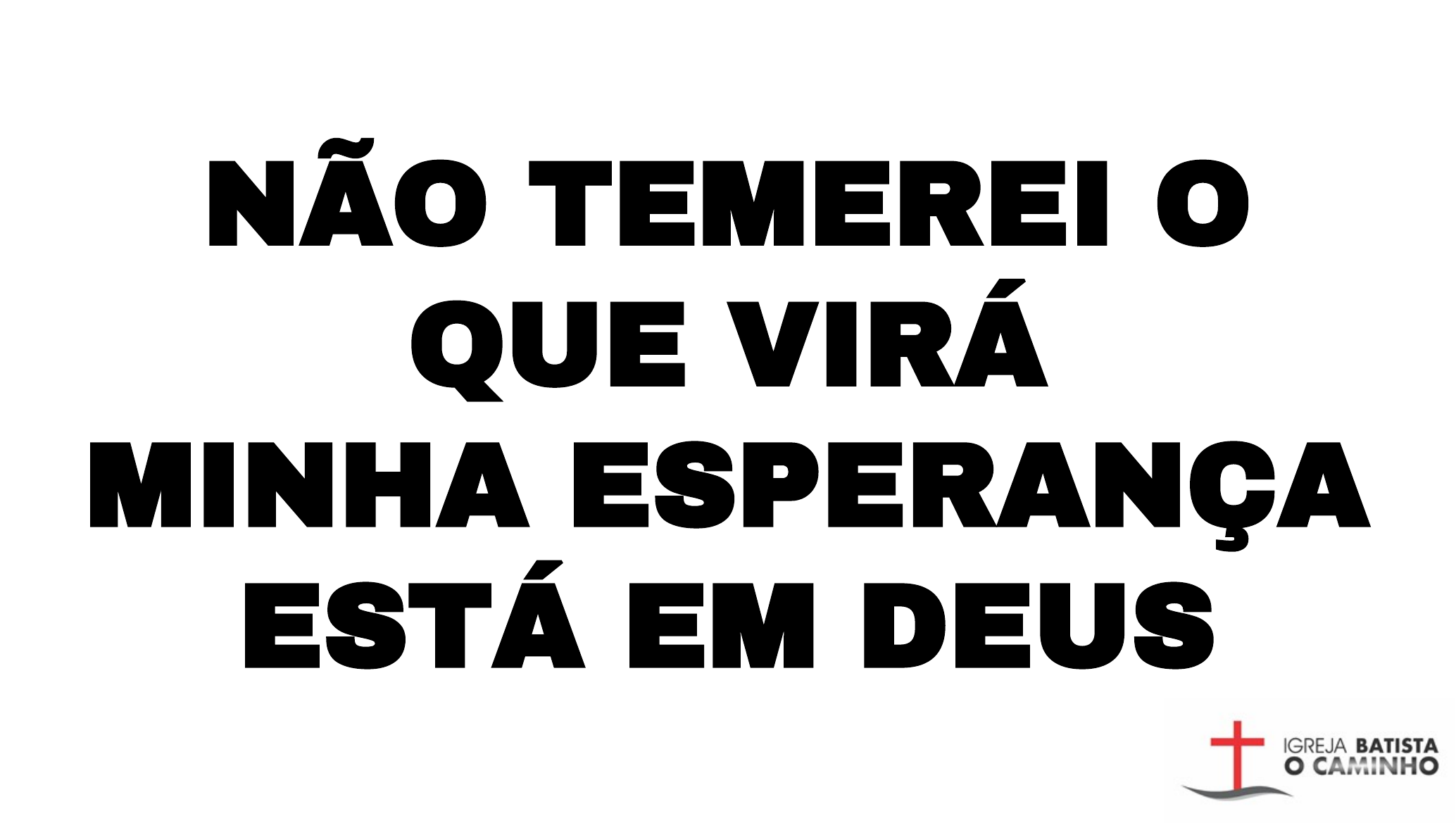

NÃO TEMEREI O QUE VIRÁ
MINHA ESPERANÇA ESTÁ EM DEUS